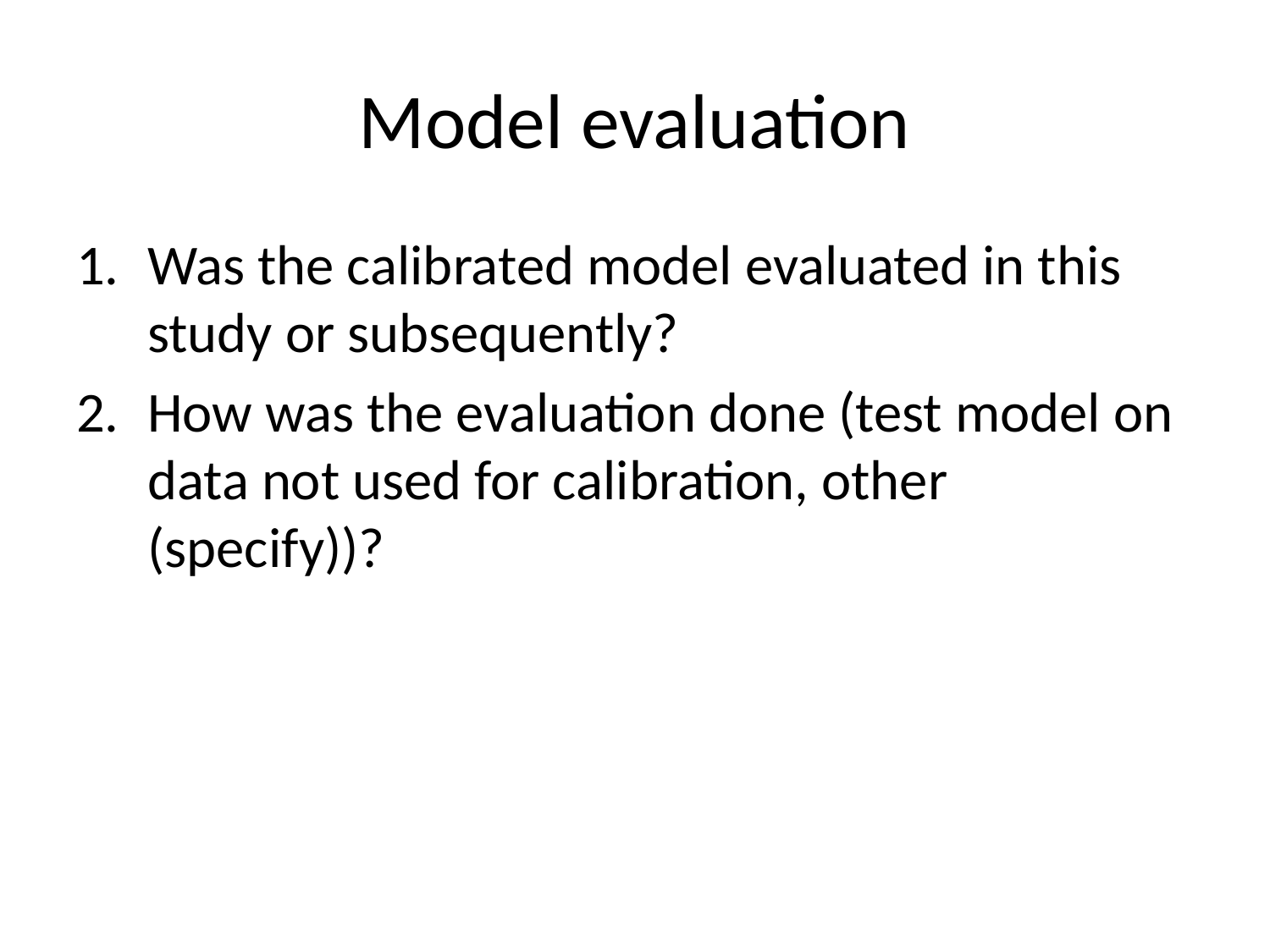

# Model evaluation
Was the calibrated model evaluated in this study or subsequently?
How was the evaluation done (test model on data not used for calibration, other (specify))?